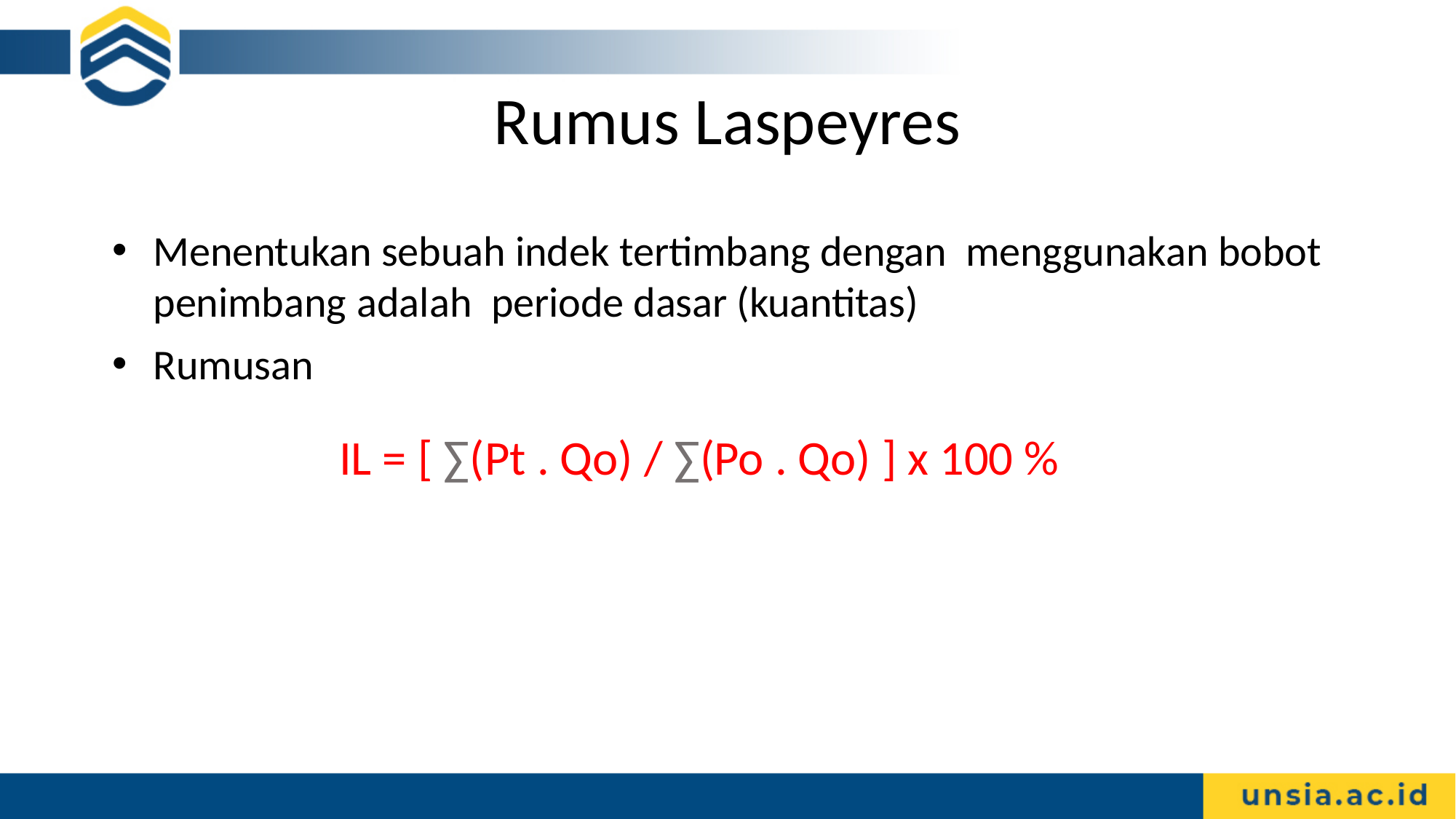

# Rumus Laspeyres
Menentukan sebuah indek tertimbang dengan  menggunakan bobot penimbang adalah  periode dasar (kuantitas)
Rumusan

IL = [ ∑(Pt . Qo) / ∑(Po . Qo) ] x 100 %